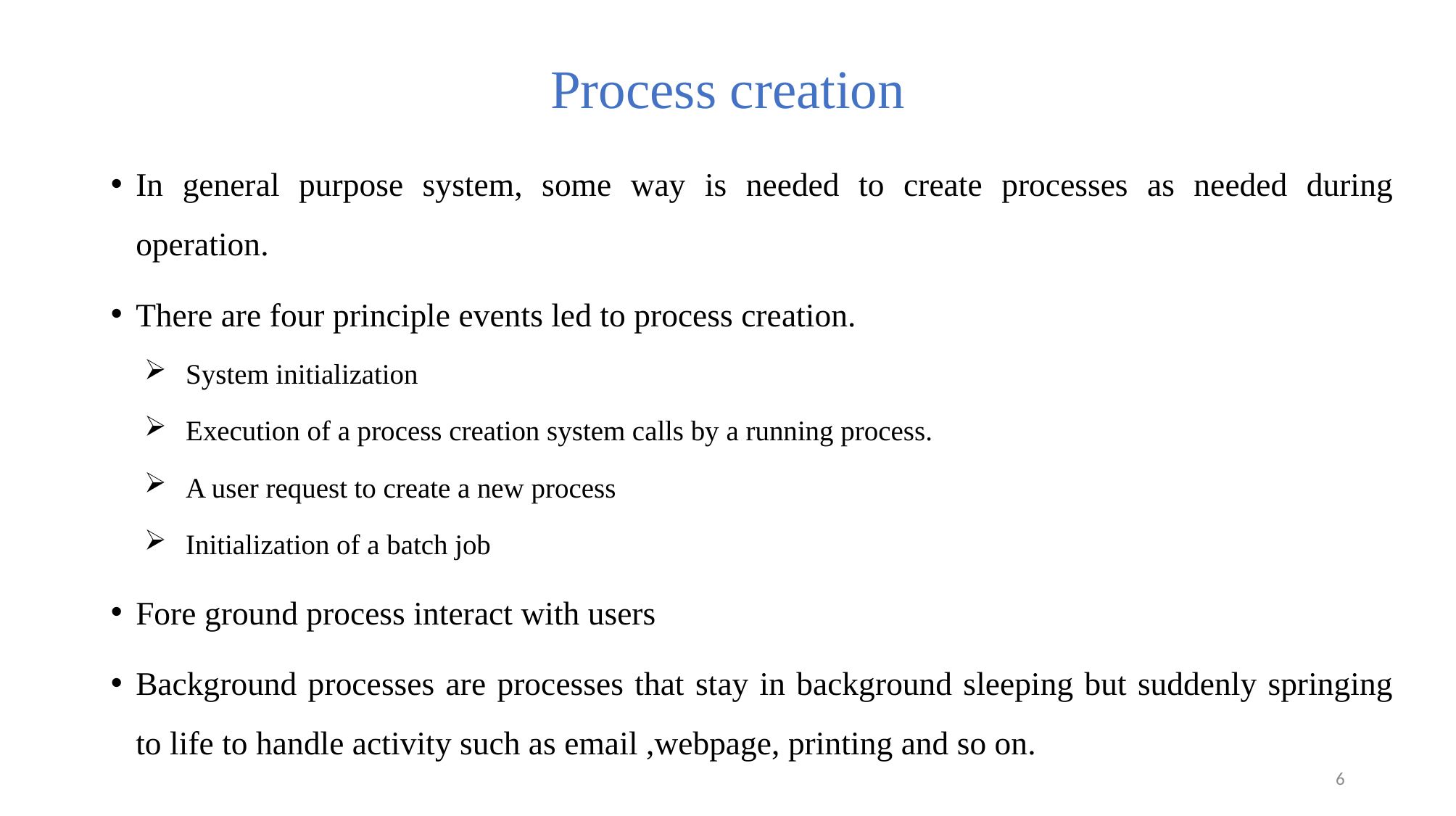

# Process creation
In general purpose system, some way is needed to create processes as needed during operation.
There are four principle events led to process creation.
System initialization
Execution of a process creation system calls by a running process.
A user request to create a new process
Initialization of a batch job
Fore ground process interact with users
Background processes are processes that stay in background sleeping but suddenly springing to life to handle activity such as email ,webpage, printing and so on.

6